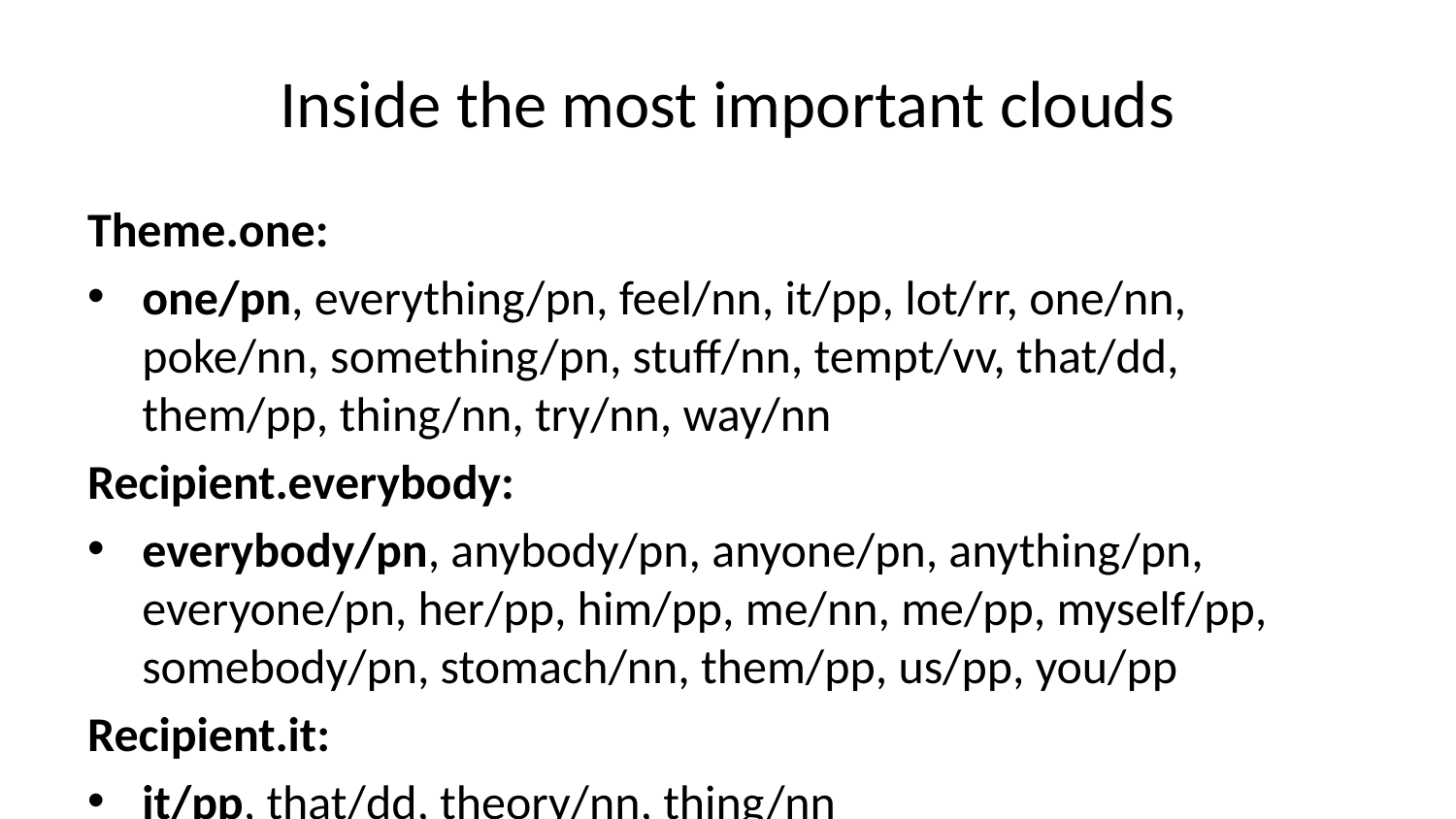

# Inside the most important clouds
Theme.one:
one/pn, everything/pn, feel/nn, it/pp, lot/rr, one/nn, poke/nn, something/pn, stuff/nn, tempt/vv, that/dd, them/pp, thing/nn, try/nn, way/nn
Recipient.everybody:
everybody/pn, anybody/pn, anyone/pn, anything/pn, everyone/pn, her/pp, him/pp, me/nn, me/pp, myself/pp, somebody/pn, stomach/nn, them/pp, us/pp, you/pp
Recipient.it:
it/pp, that/dd, theory/nn, thing/nn